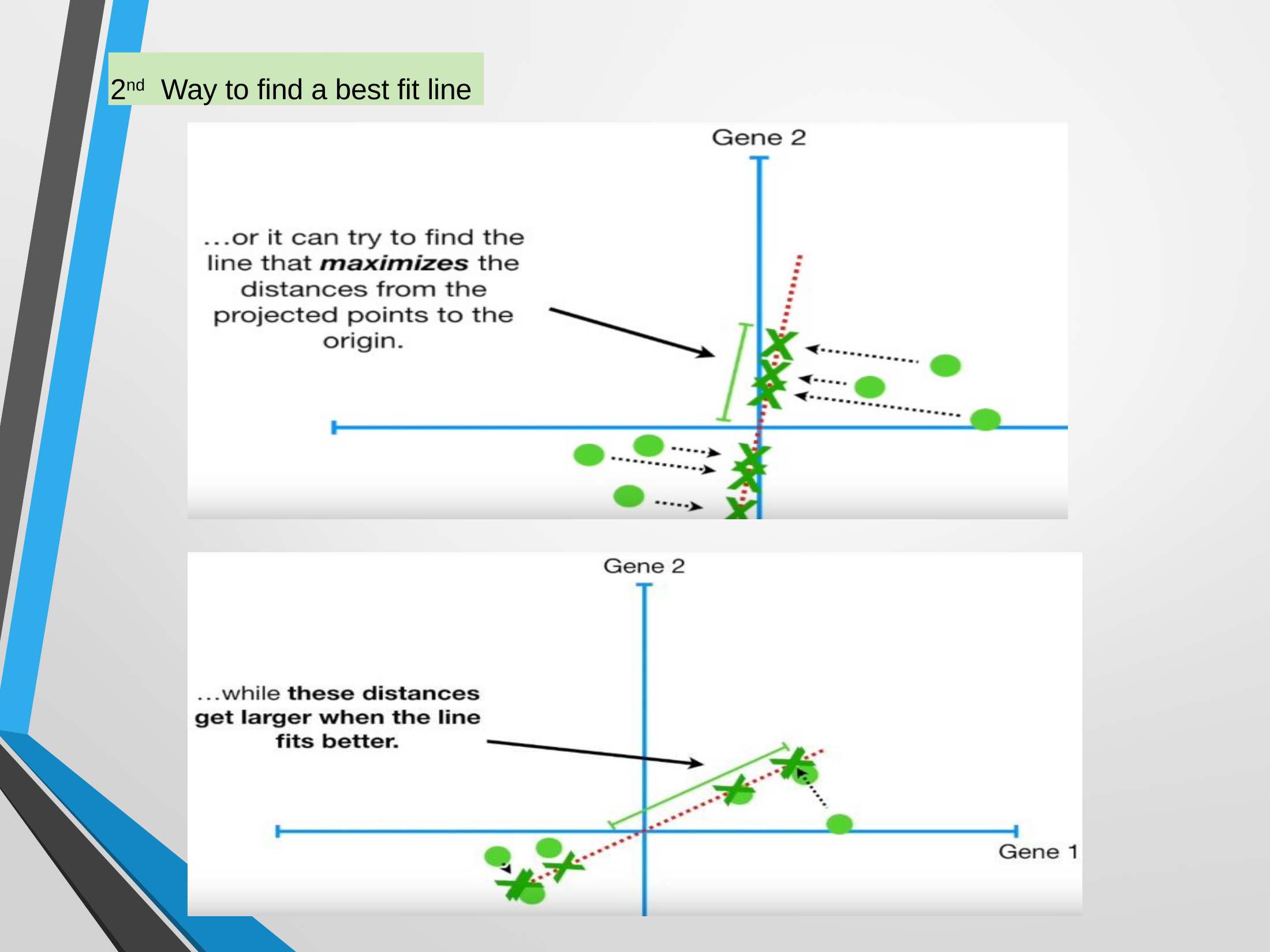

2nd  Way to find a best fit line